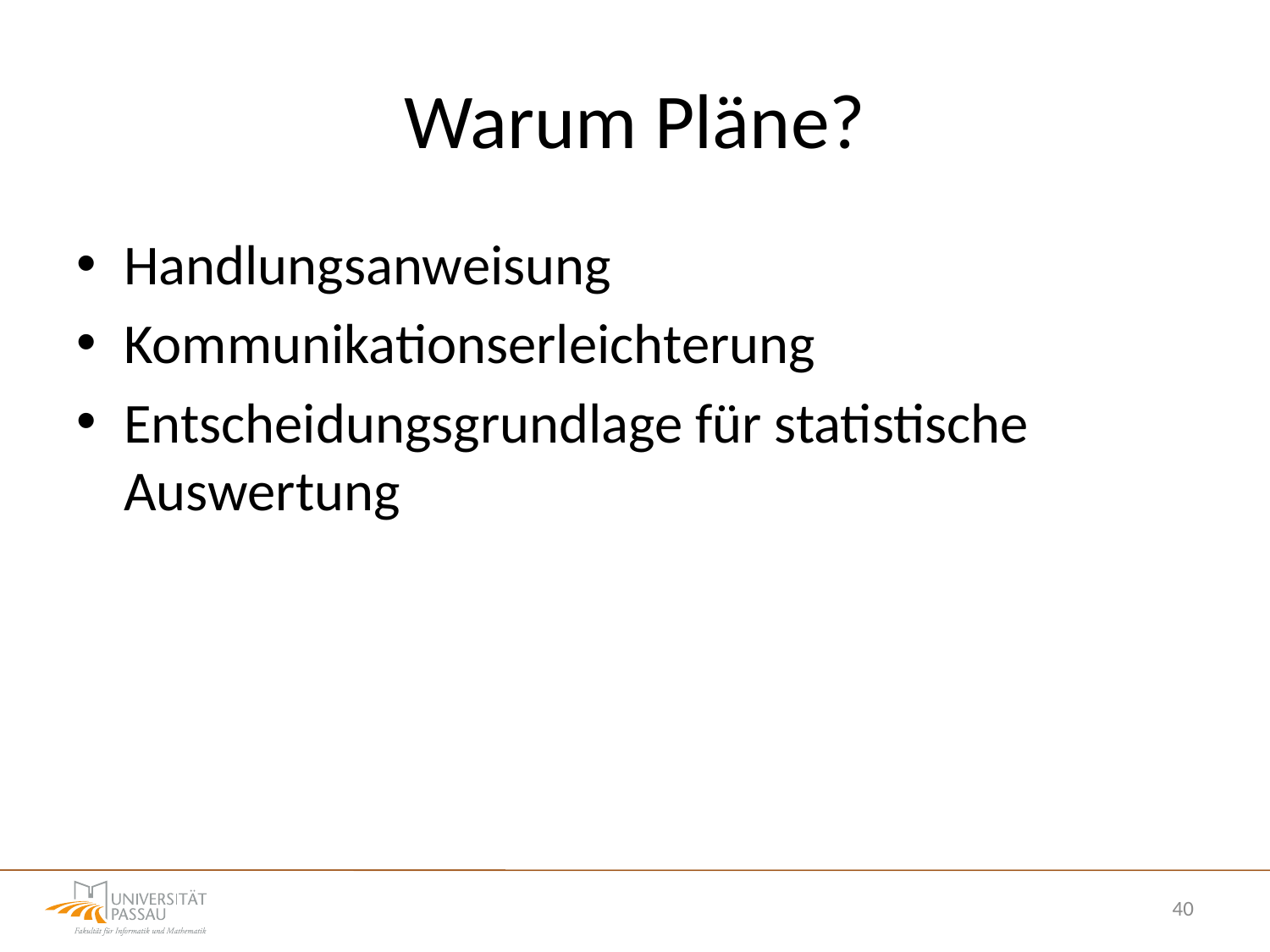

# Warum Pläne?
Handlungsanweisung
Kommunikationserleichterung
Entscheidungsgrundlage für statistische Auswertung

40